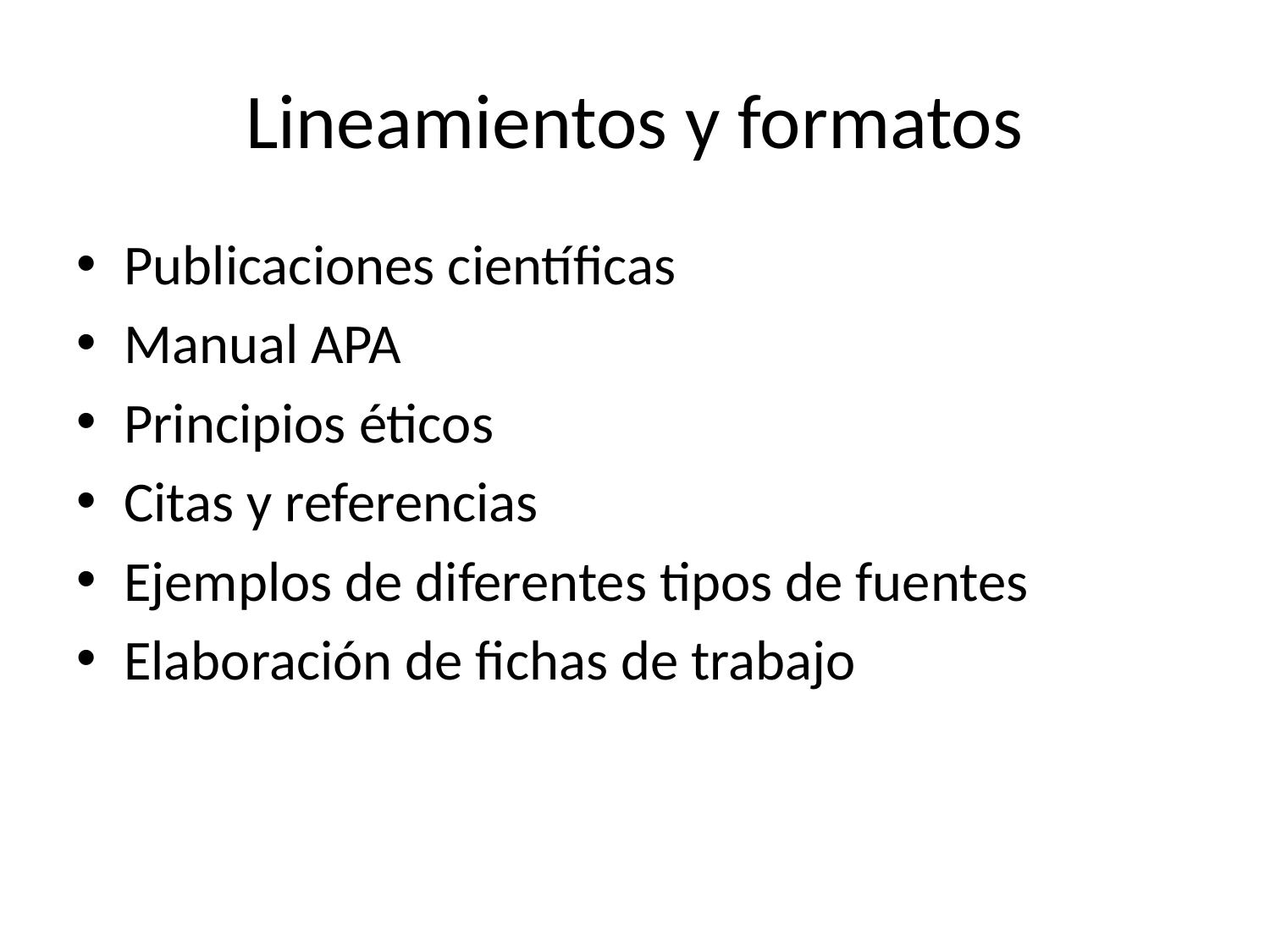

# Lineamientos y formatos
Publicaciones científicas
Manual APA
Principios éticos
Citas y referencias
Ejemplos de diferentes tipos de fuentes
Elaboración de fichas de trabajo